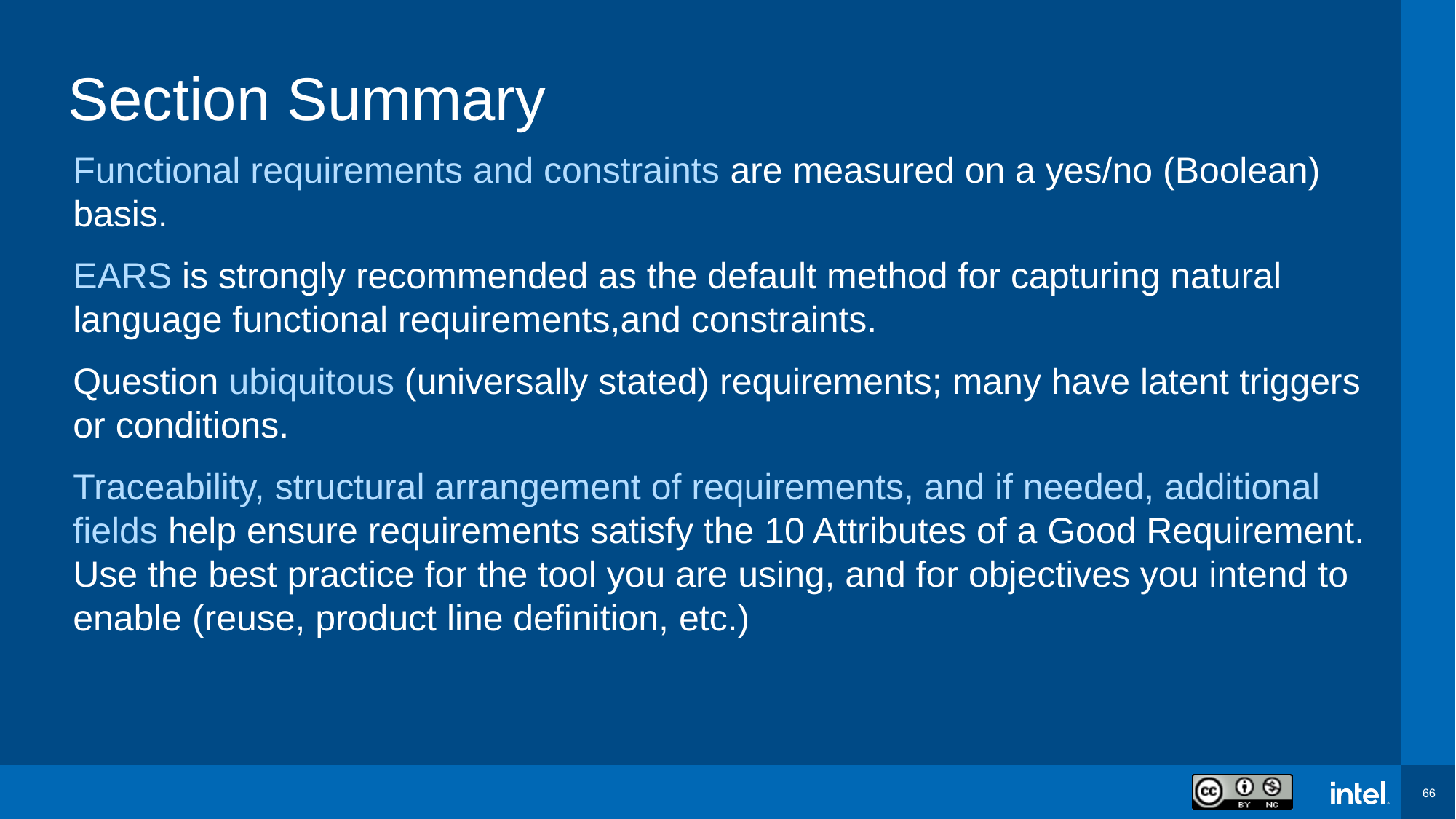

# Section Summary
Functional requirements and constraints are measured on a yes/no (Boolean) basis.
EARS is strongly recommended as the default method for capturing natural language functional requirements,and constraints.
Question ubiquitous (universally stated) requirements; many have latent triggers or conditions.
Traceability, structural arrangement of requirements, and if needed, additional fields help ensure requirements satisfy the 10 Attributes of a Good Requirement. Use the best practice for the tool you are using, and for objectives you intend to enable (reuse, product line definition, etc.)